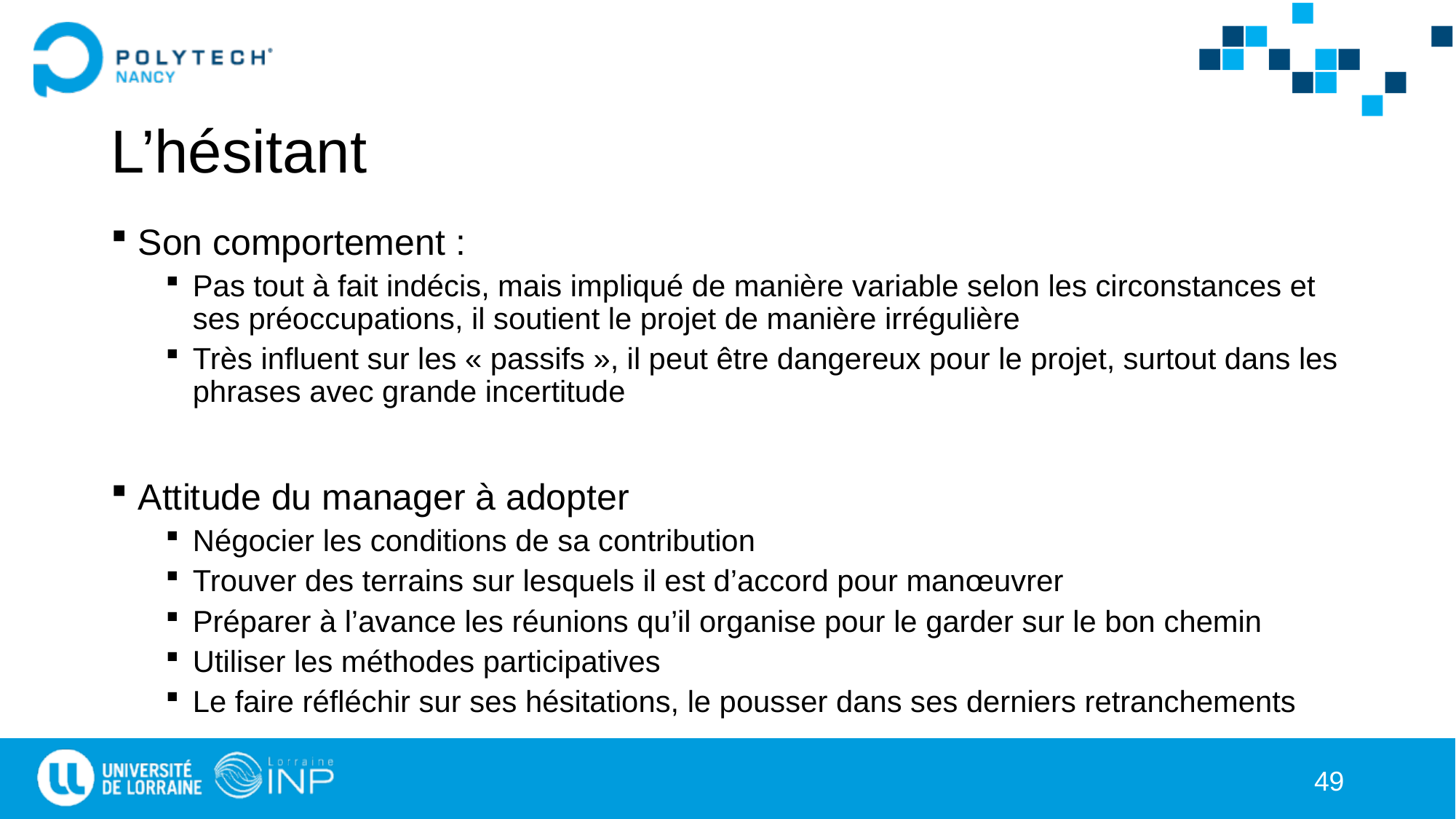

# L’hésitant
Son comportement :
Pas tout à fait indécis, mais impliqué de manière variable selon les circonstances et ses préoccupations, il soutient le projet de manière irrégulière
Très influent sur les « passifs », il peut être dangereux pour le projet, surtout dans les phrases avec grande incertitude

Attitude du manager à adopter
Négocier les conditions de sa contribution
Trouver des terrains sur lesquels il est d’accord pour manœuvrer
Préparer à l’avance les réunions qu’il organise pour le garder sur le bon chemin
Utiliser les méthodes participatives
Le faire réfléchir sur ses hésitations, le pousser dans ses derniers retranchements